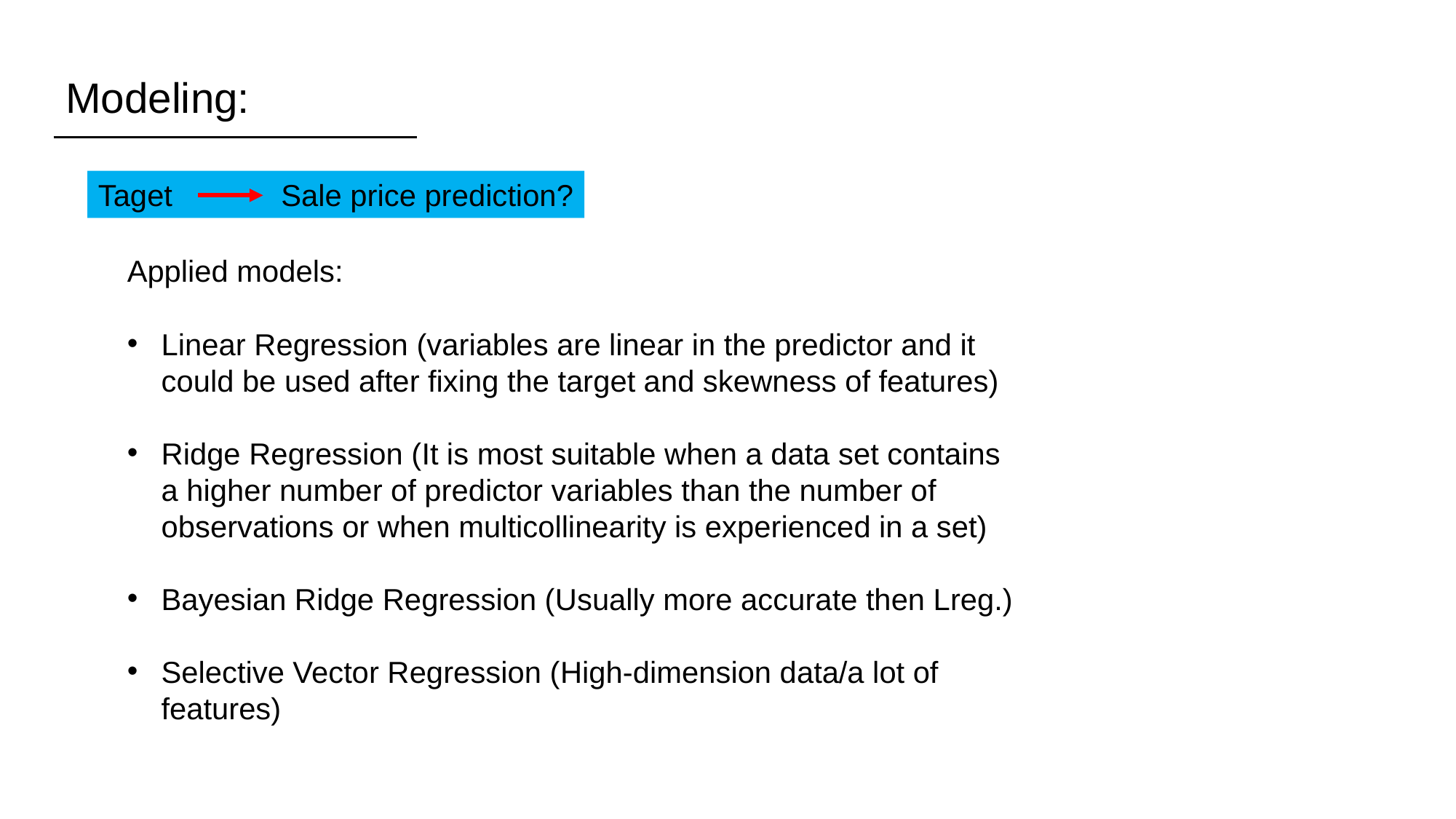

#
Modeling:
Taget             Sale price prediction?
Applied models:

Linear Regression (variables are linear in the predictor and it could be used after fixing the target and skewness of features)

Ridge Regression (It is most suitable when a data set contains a higher number of predictor variables than the number of observations or when multicollinearity is experienced in a set)

Bayesian Ridge Regression (Usually more accurate then Lreg.)

Selective Vector Regression (High-dimension data/a lot of features)